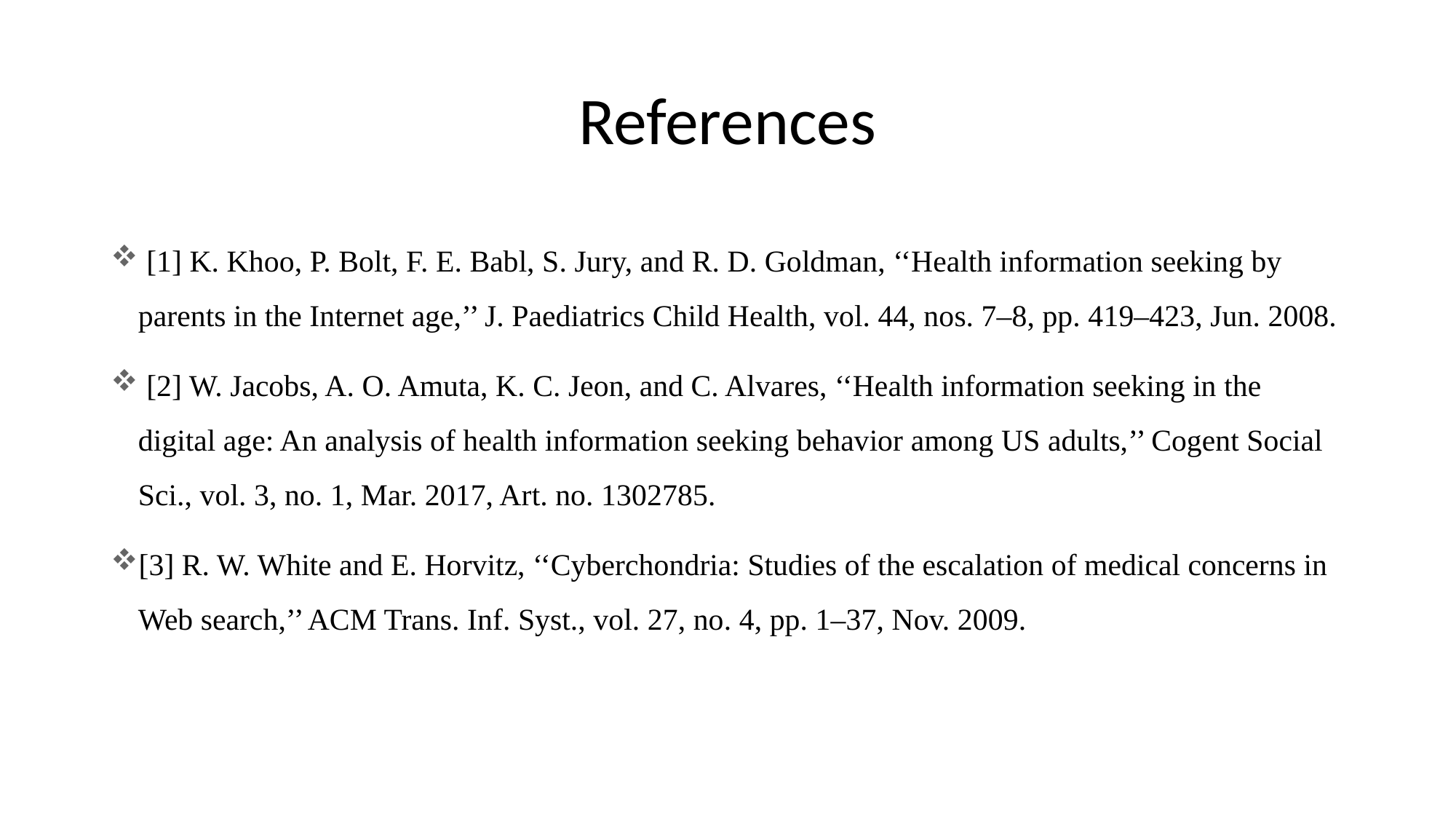

# References
 [1] K. Khoo, P. Bolt, F. E. Babl, S. Jury, and R. D. Goldman, ‘‘Health information seeking by parents in the Internet age,’’ J. Paediatrics Child Health, vol. 44, nos. 7–8, pp. 419–423, Jun. 2008.
 [2] W. Jacobs, A. O. Amuta, K. C. Jeon, and C. Alvares, ‘‘Health information seeking in the digital age: An analysis of health information seeking behavior among US adults,’’ Cogent Social Sci., vol. 3, no. 1, Mar. 2017, Art. no. 1302785.
[3] R. W. White and E. Horvitz, ‘‘Cyberchondria: Studies of the escalation of medical concerns in Web search,’’ ACM Trans. Inf. Syst., vol. 27, no. 4, pp. 1–37, Nov. 2009.